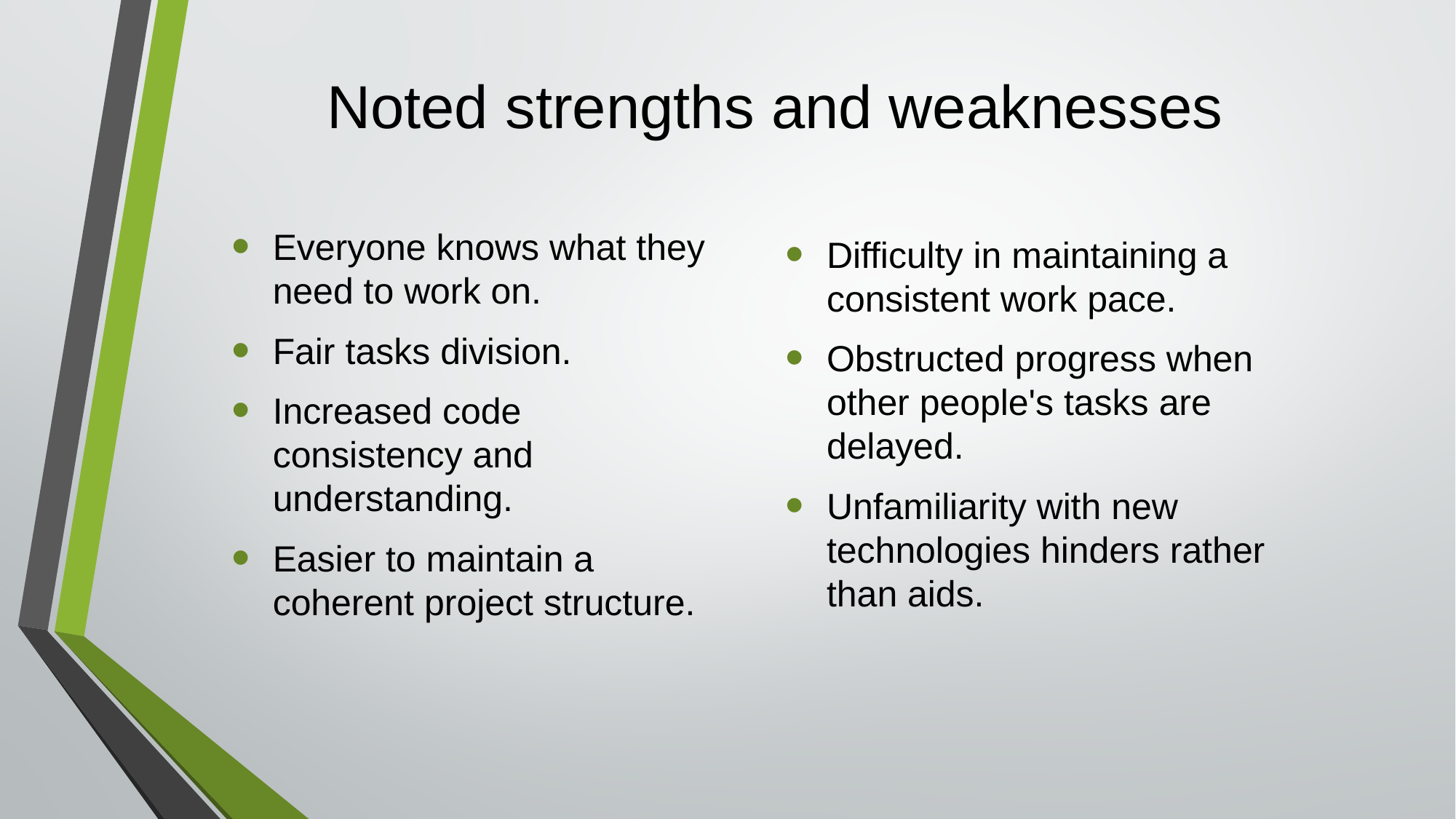

# Noted strengths and weaknesses
Difficulty in maintaining a consistent work pace.
Obstructed progress when other people's tasks are delayed.
Unfamiliarity with new technologies hinders rather than aids.

Everyone knows what they need to work on.
Fair tasks division.
Increased code consistency and understanding.
Easier to maintain a coherent project structure.